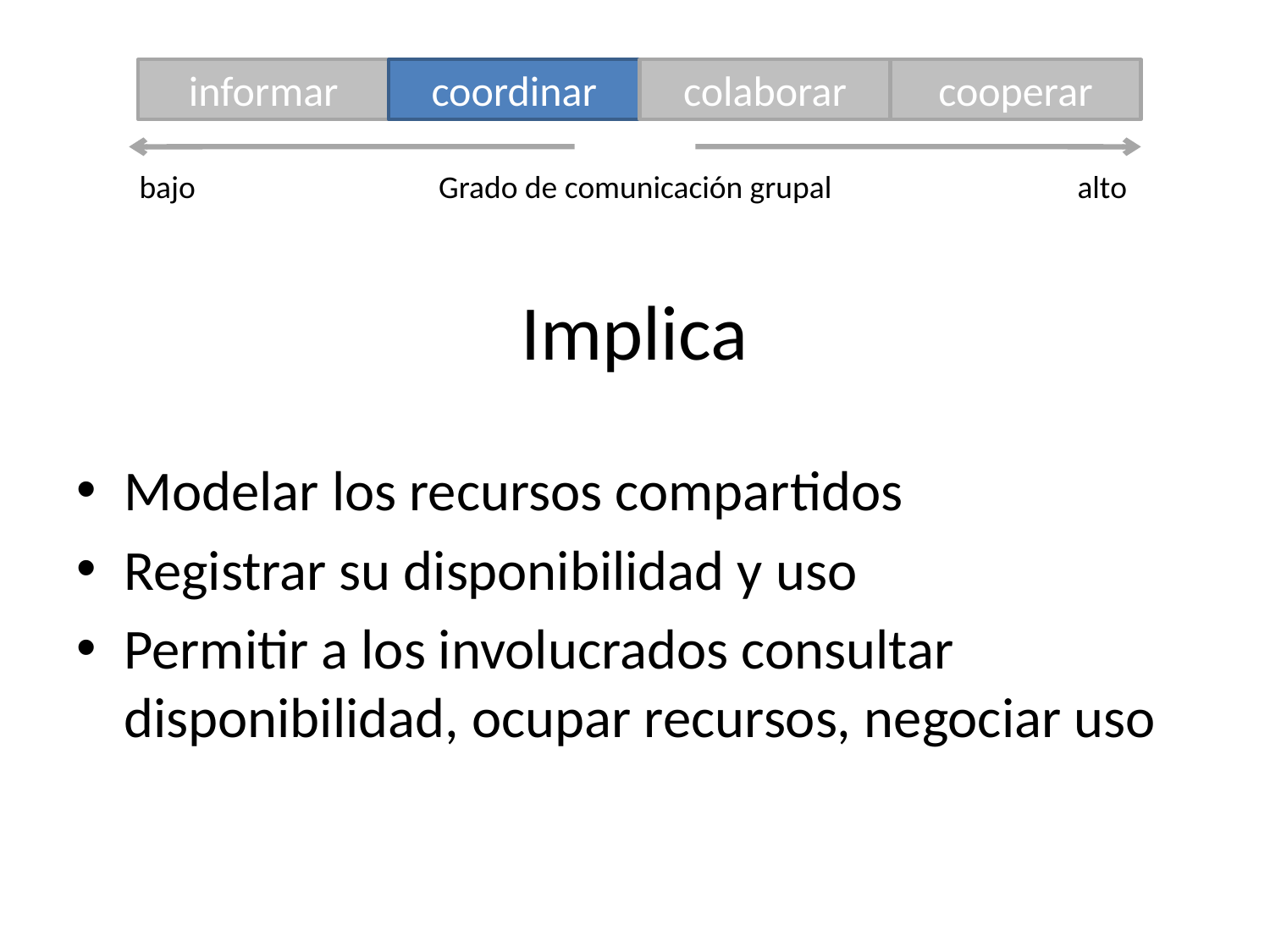

informar
coordinar
colaborar
cooperar
bajo
Grado de comunicación grupal
alto
Implica

Modelar los recursos compartidos
Registrar su disponibilidad y uso
Permitir a los involucrados consultar disponibilidad, ocupar recursos, negociar uso